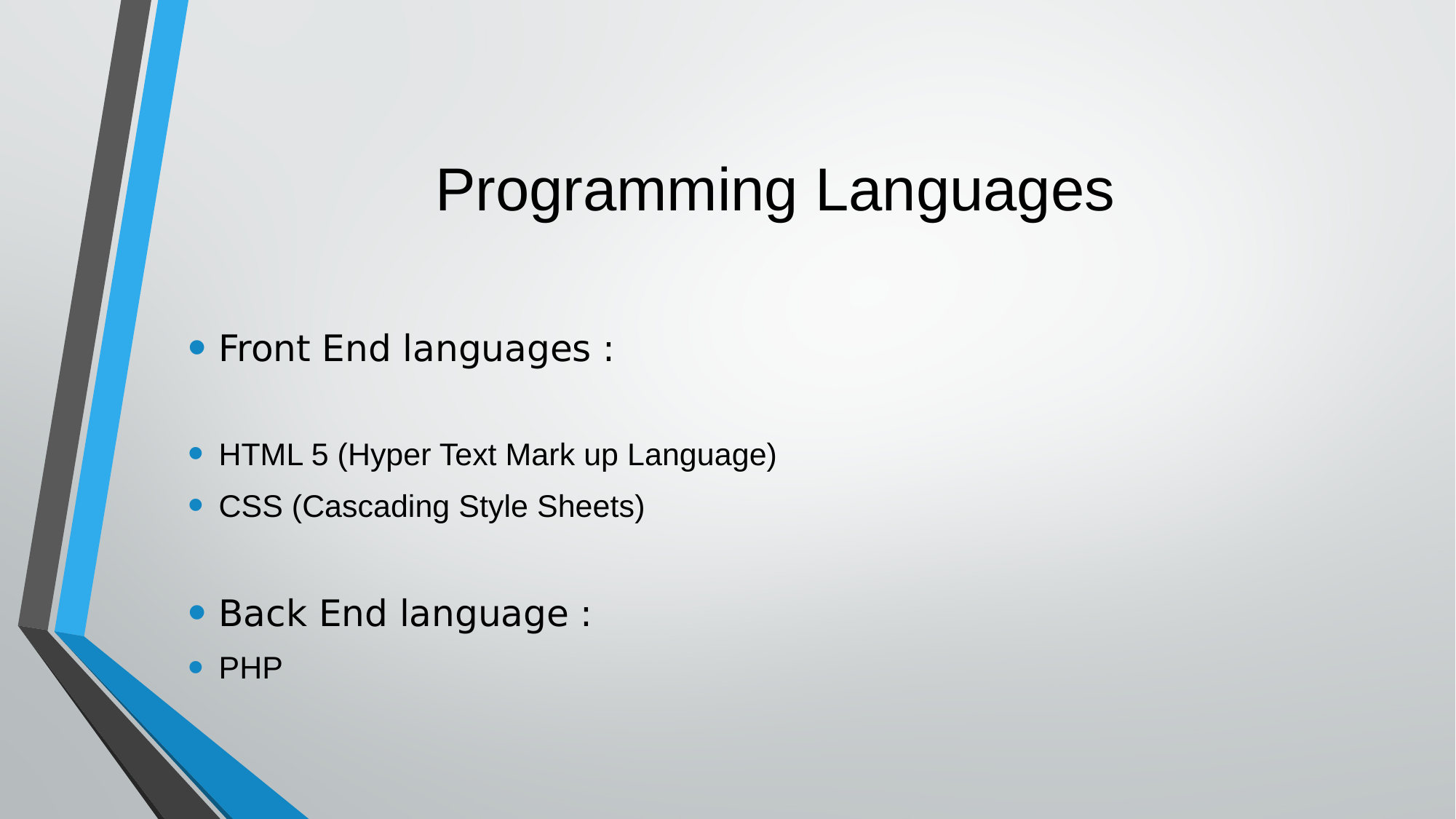

# Programming Languages
Front End languages :

HTML 5 (Hyper Text Mark up Language)
CSS (Cascading Style Sheets)

Back End language :
PHP